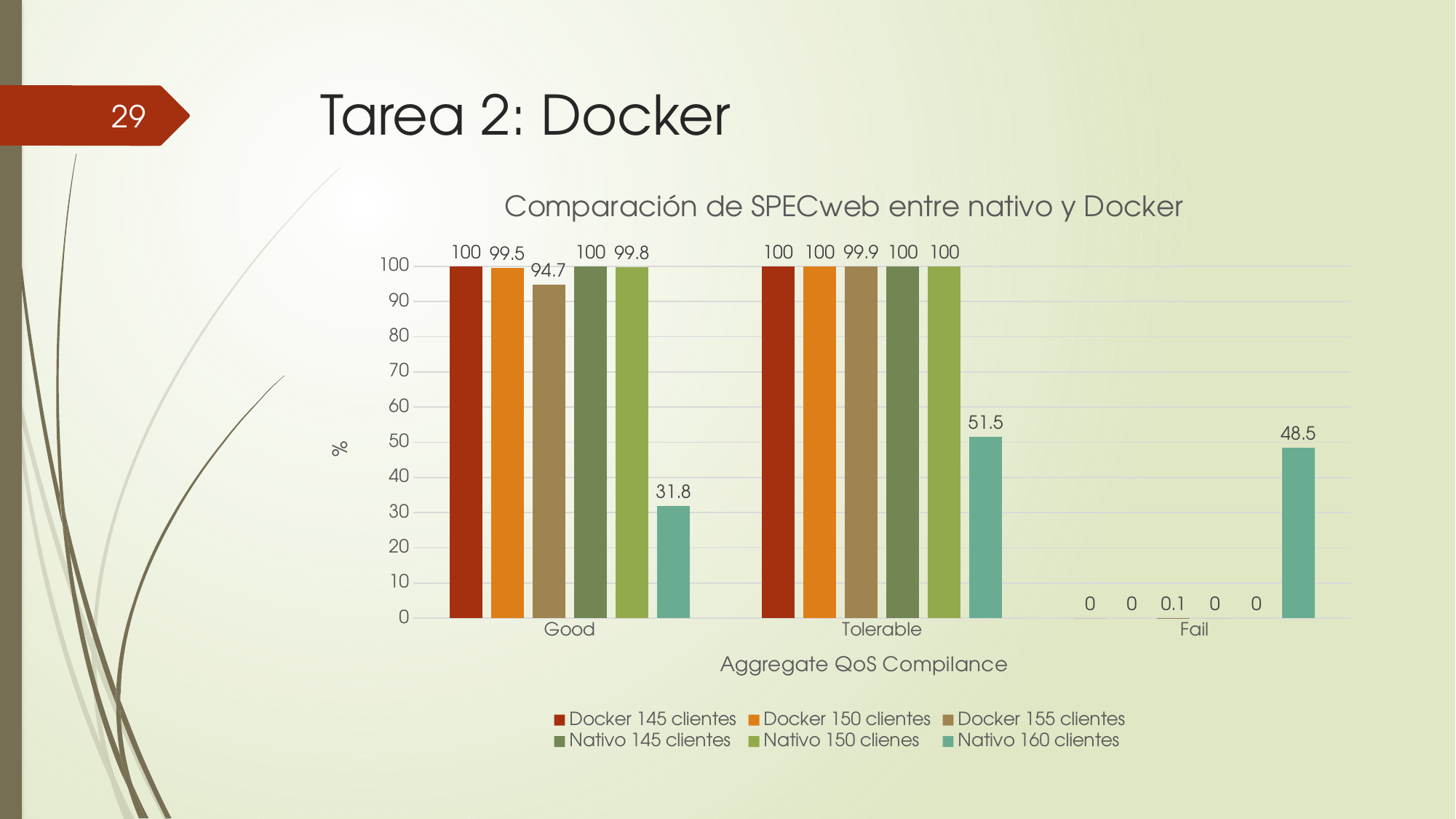

# Tarea 2: Docker
29

### Chart: Comparación de SPECweb entre nativo y Docker

| Category | Docker 145 clientes | Docker 150 clientes | Docker 155 clientes | Nativo 145 clientes | Nativo 150 clienes | Nativo 160 clientes |
|---|---|---|---|---|---|---|
| Good | 100.0 | 99.5 | 94.7 | 100.0 | 99.8 | 31.8 |
| Tolerable | 100.0 | 100.0 | 99.9 | 100.0 | 100.0 | 51.5 |
| Fail | 0.0 | 0.0 | 0.1 | 0.0 | 0.0 | 48.5 |